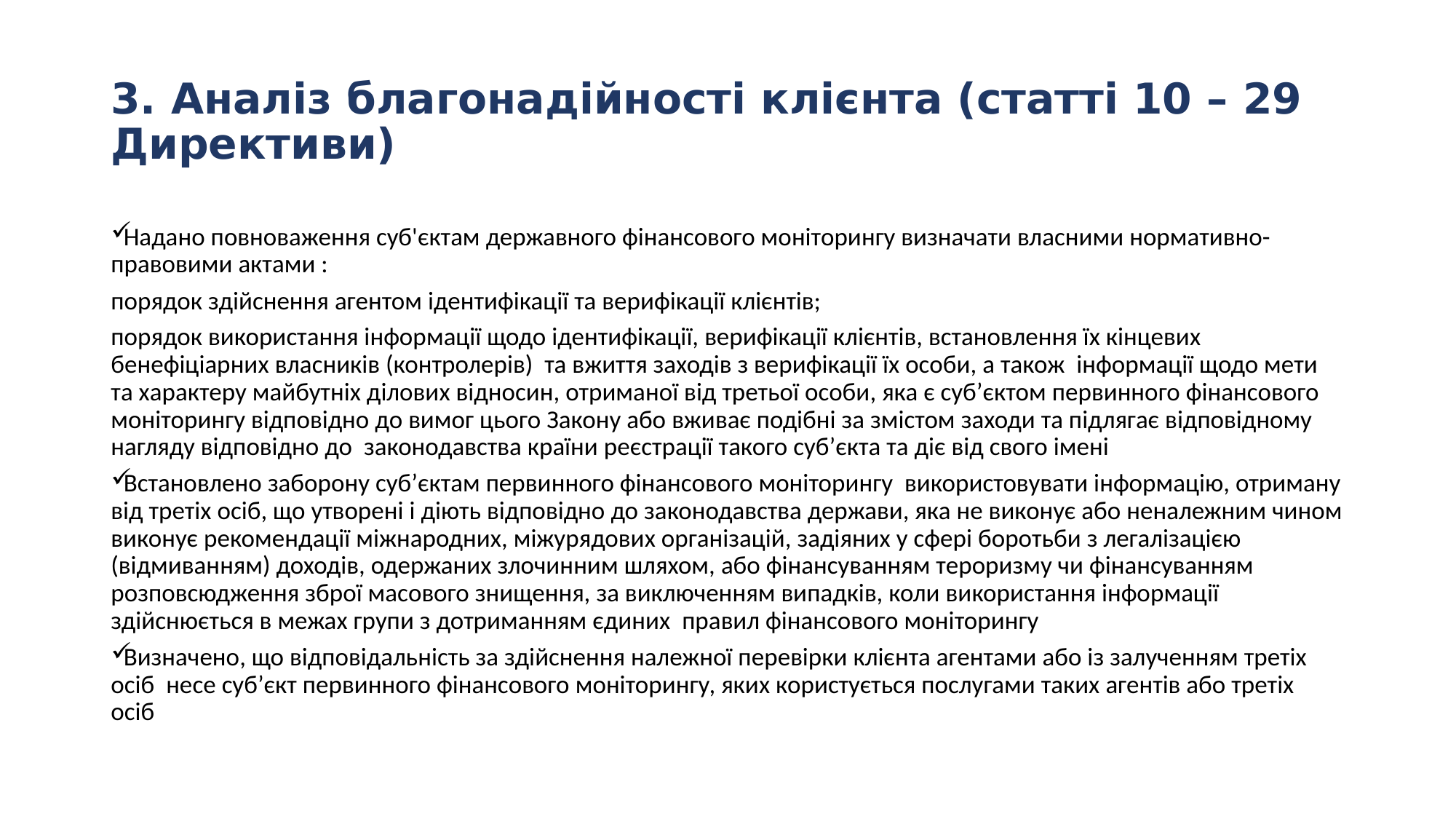

# 3. Аналіз благонадійності клієнта (статті 10 – 29 Директиви)
Надано повноваження суб'єктам державного фінансового моніторингу визначати власними нормативно-правовими актами :
порядок здійснення агентом ідентифікації та верифікації клієнтів;
порядок використання інформації щодо ідентифікації, верифікації клієнтів, встановлення їх кінцевих бенефіціарних власників (контролерів)  та вжиття заходів з верифікації їх особи, а також  інформації щодо мети та характеру майбутніх ділових відносин, отриманої від третьої особи, яка є суб’єктом первинного фінансового моніторингу відповідно до вимог цього Закону або вживає подібні за змістом заходи та підлягає відповідному нагляду відповідно до  законодавства країни реєстрації такого суб’єкта та діє від свого імені
Встановлено заборону суб’єктам первинного фінансового моніторингу  використовувати інформацію, отриману від третіх осіб, що утворені і діють відповідно до законодавства держави, яка не виконує або неналежним чином виконує рекомендації міжнародних, міжурядових організацій, задіяних у сфері боротьби з легалізацією (відмиванням) доходів, одержаних злочинним шляхом, або фінансуванням тероризму чи фінансуванням розповсюдження зброї масового знищення, за виключенням випадків, коли використання інформації здійснюється в межах групи з дотриманням єдиних  правил фінансового моніторингу
Визначено, що відповідальність за здійснення належної перевірки клієнта агентами або із залученням третіх осіб  несе суб’єкт первинного фінансового моніторингу, яких користується послугами таких агентів або третіх осіб